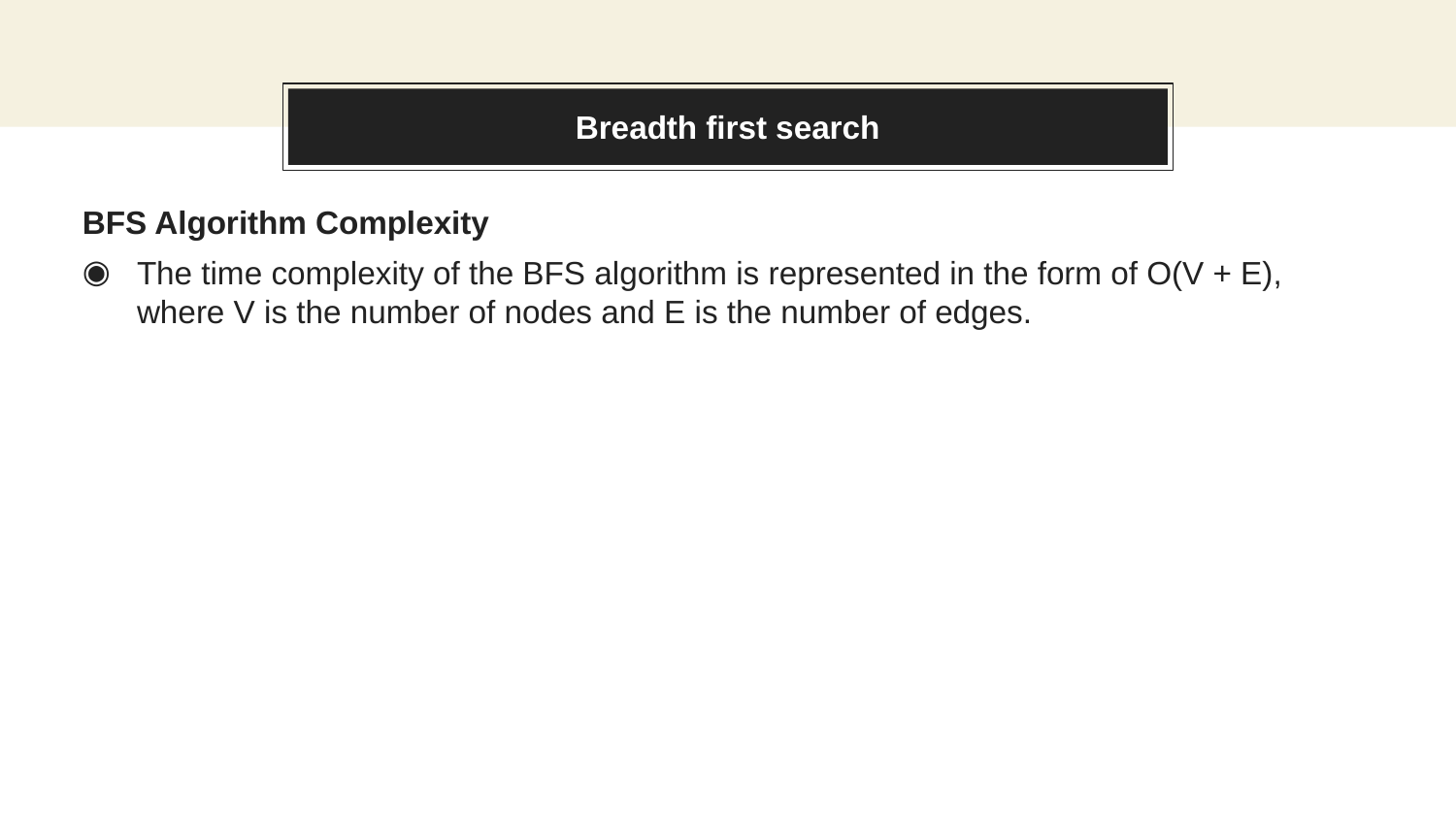

# Breadth first search
BFS Algorithm Complexity
The time complexity of the BFS algorithm is represented in the form of O(V + E), where V is the number of nodes and E is the number of edges.